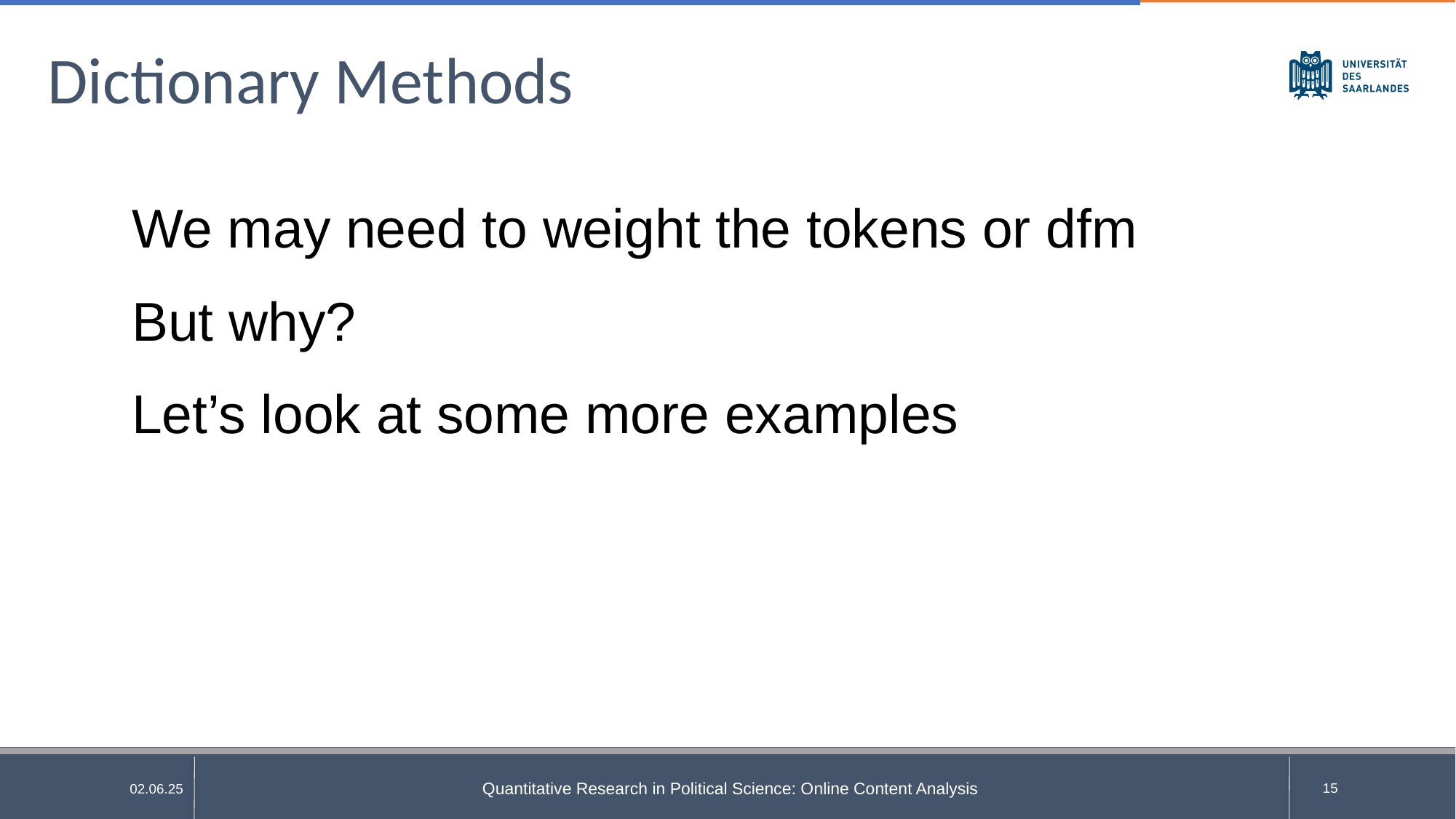

# Dictionary Methods
We may need to weight the tokens or dfm
But why?
Let’s look at some more examples
Quantitative Research in Political Science: Online Content Analysis
15
02.06.25